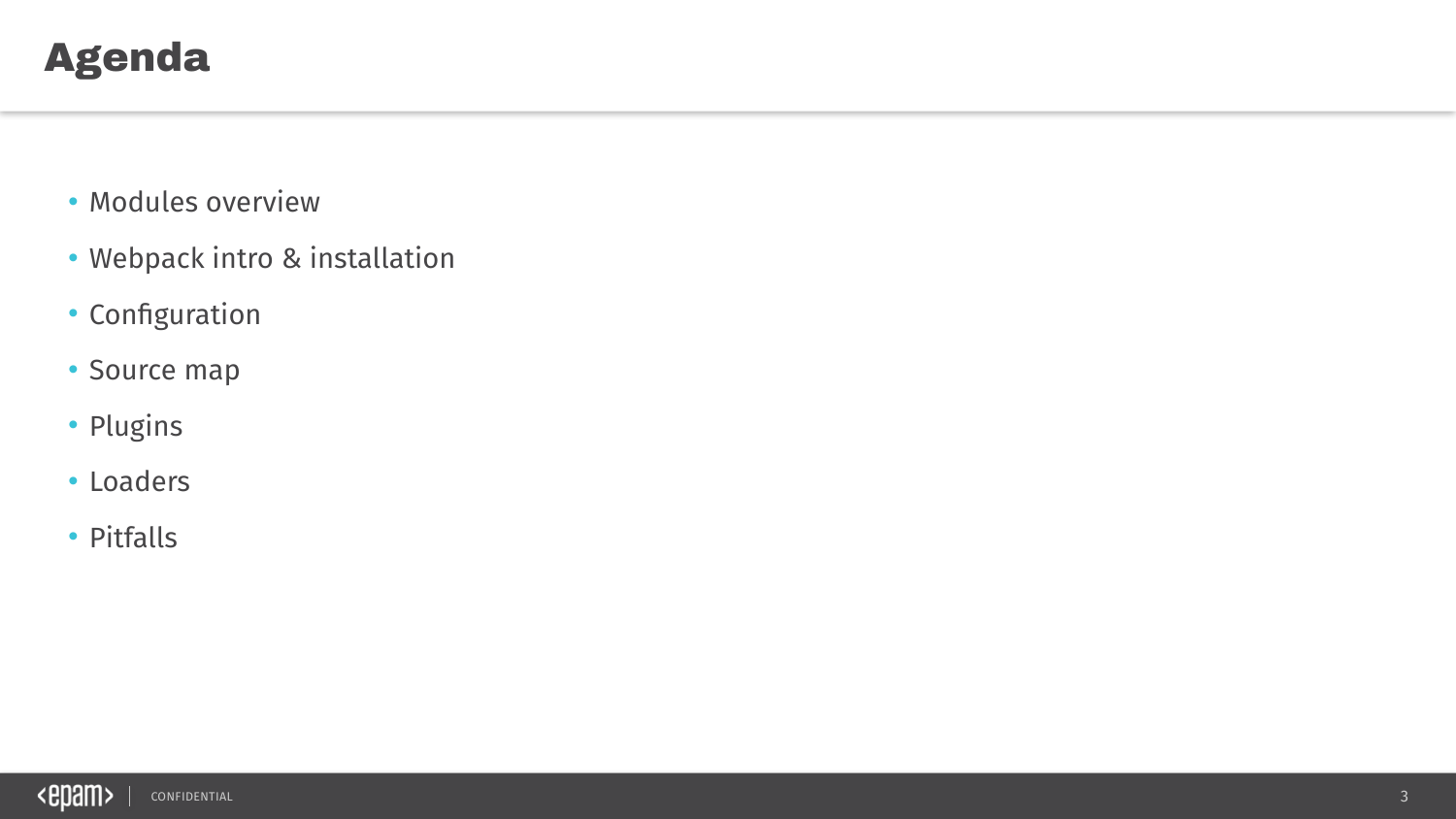

Agenda
Modules overview
Webpack intro & installation
Configuration
Source map
Plugins
Loaders
Pitfalls